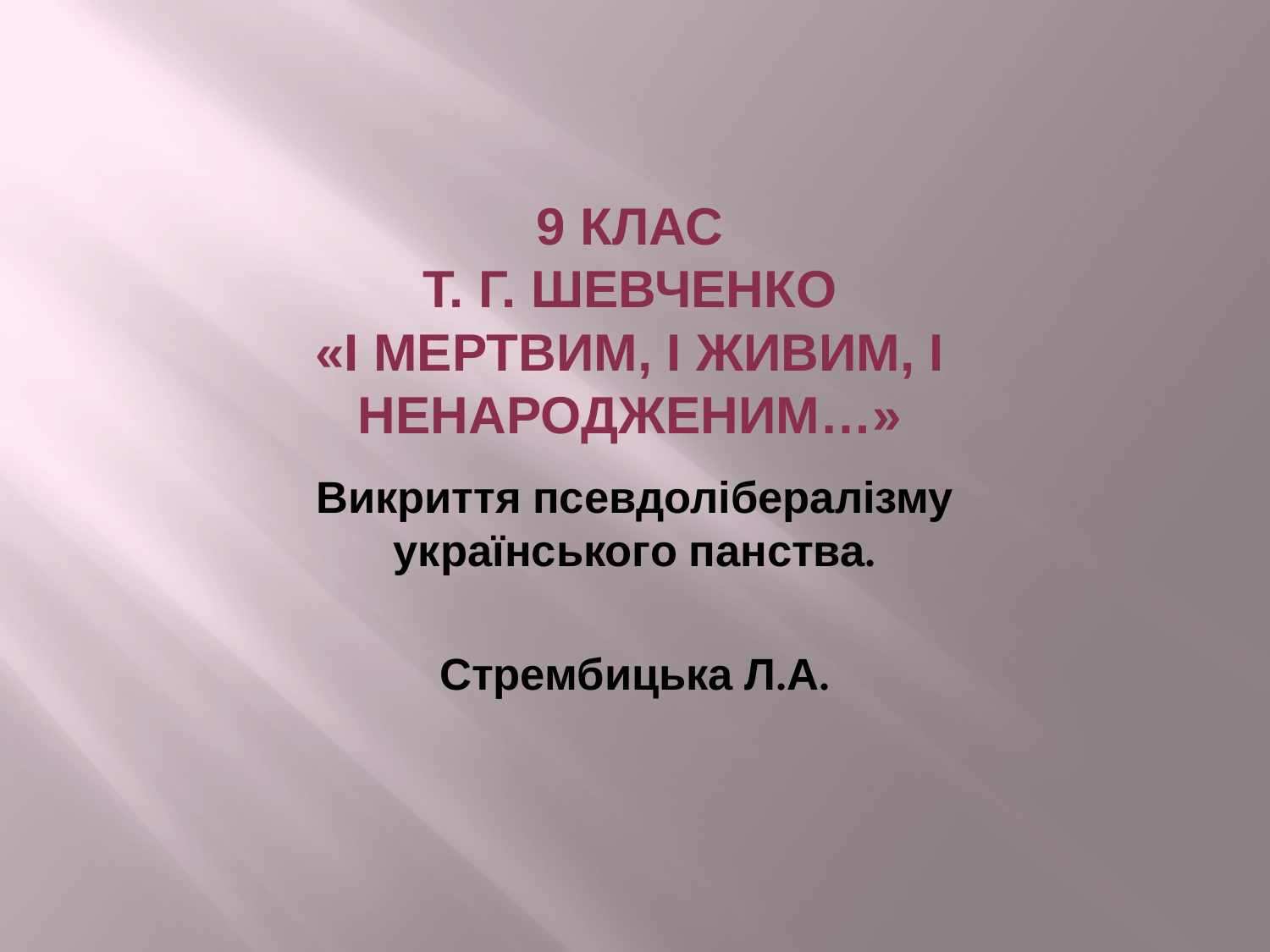

# 9 клас Т. Г. Шевченко «І мертвим, і живим, і ненародженим…»
Викриття псевдолібералізму українського панства.

Стрембицька Л.А.